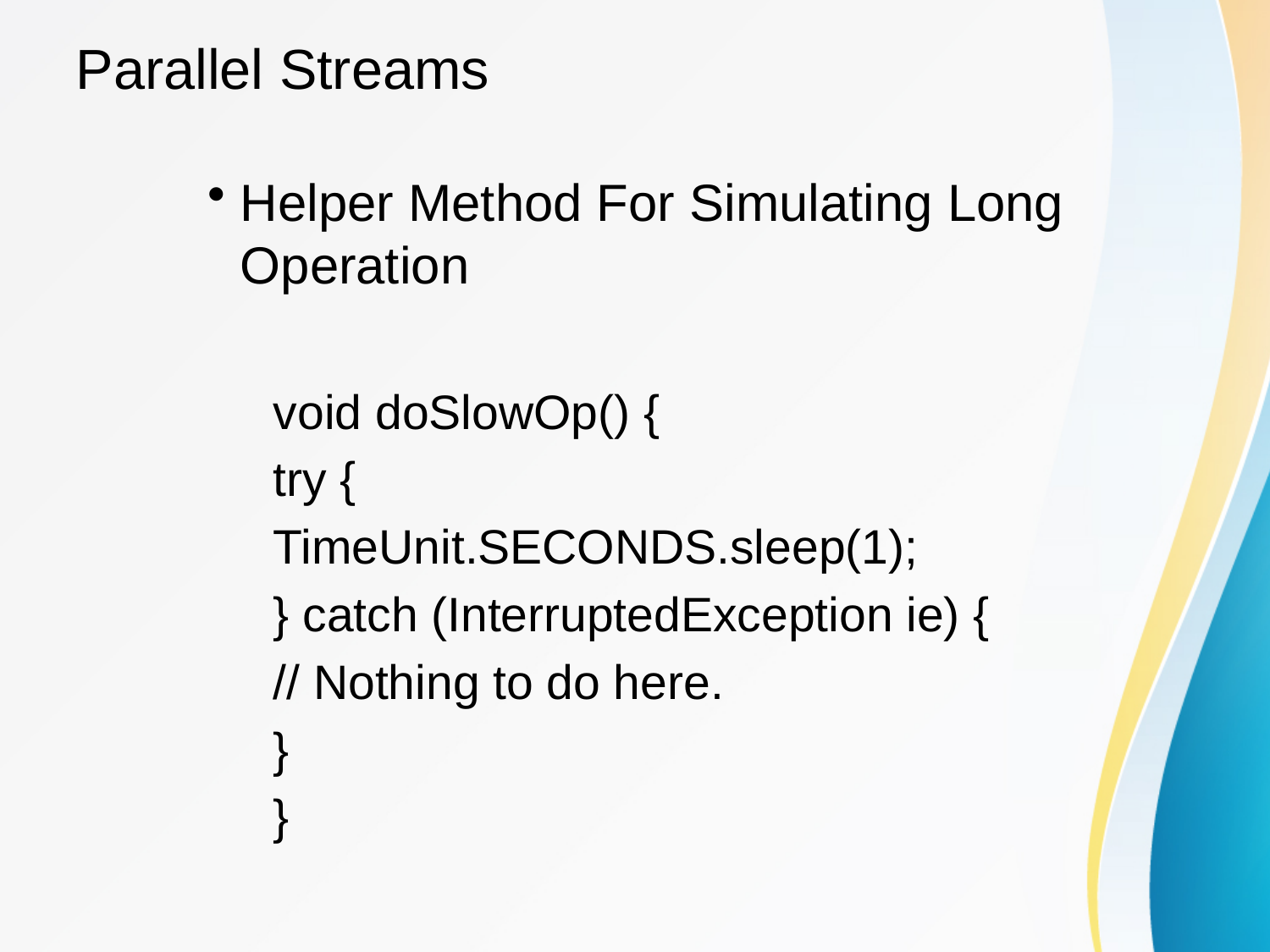

# Parallel Streams
Helper Method For Simulating Long Operation

void doSlowOp() {
	try {
		TimeUnit.SECONDS.sleep(1);
	} catch (InterruptedException ie) {
		// Nothing to do here.
	}
}